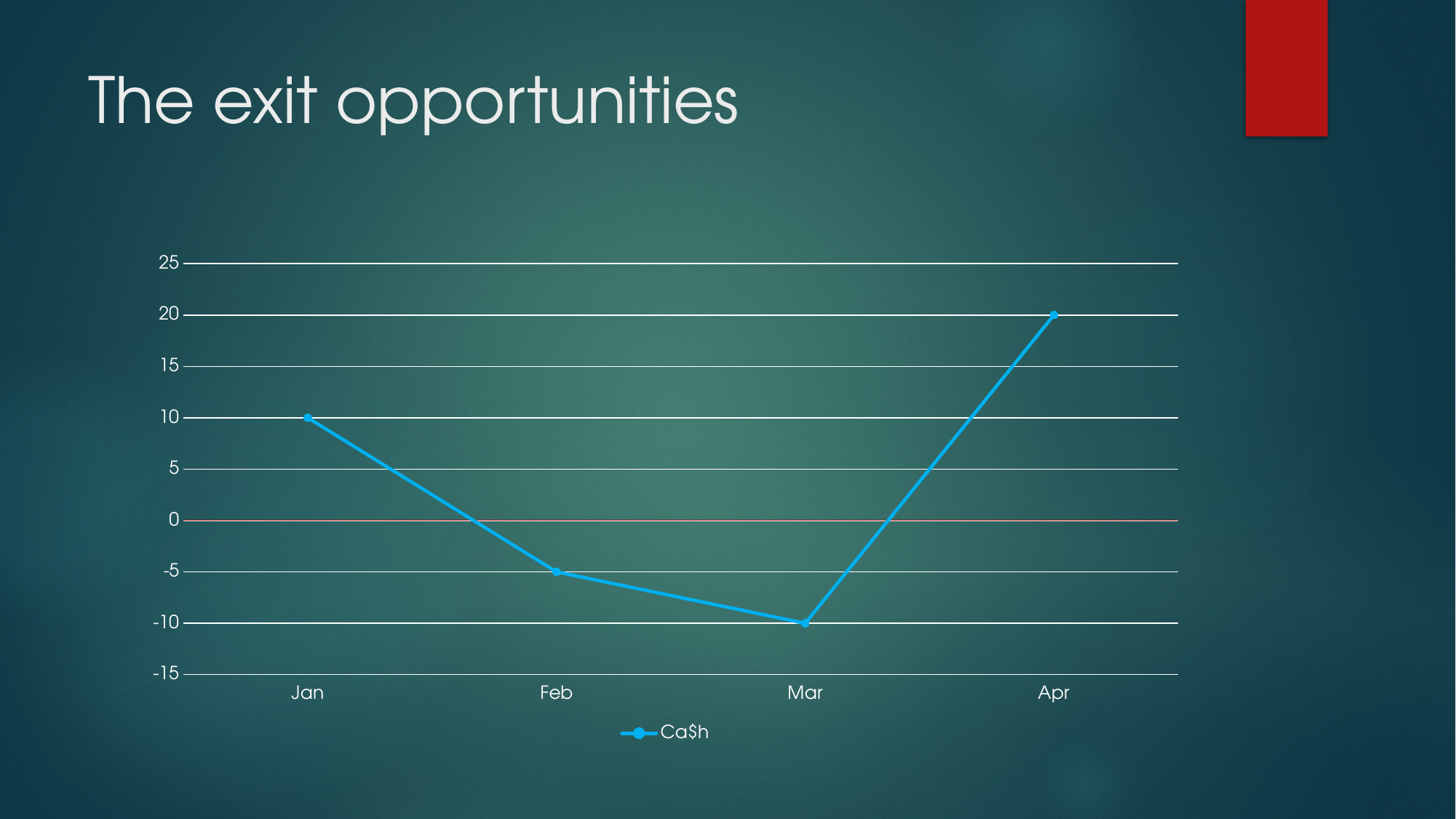

# The exit opportunities

### Chart

| Category | Ca$h |
|---|---|
| Jan | 10.0 |
| Feb | -5.0 |
| Mar | -10.0 |
| Apr | 20.0 |